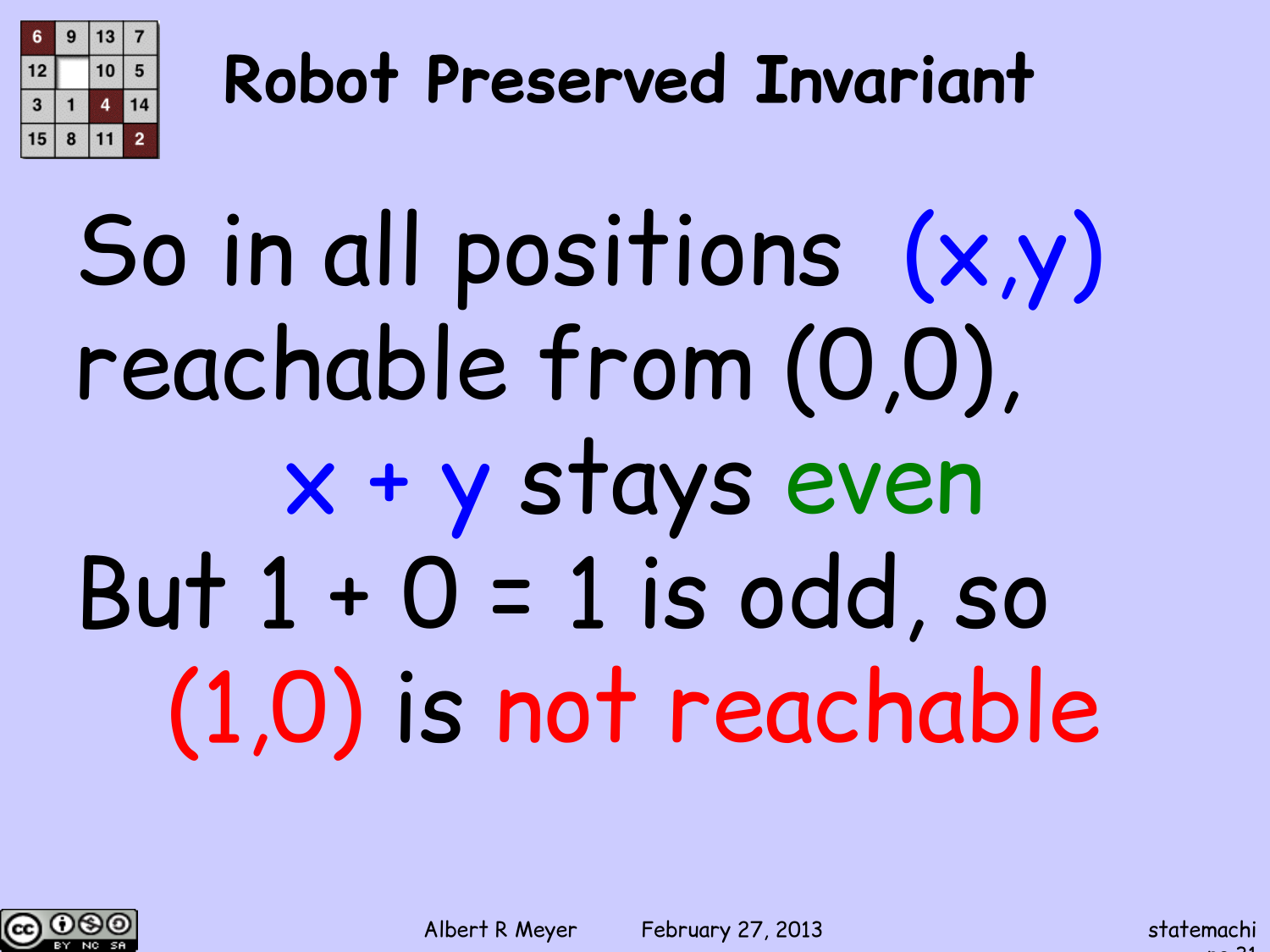

# Robot Preserved Invariant
So in all positions  (x,y)
reachable from (0,0),
x + y stays even
But 1 + 0 = 1 is odd, so
(1,0) is not reachable
statemachine.31